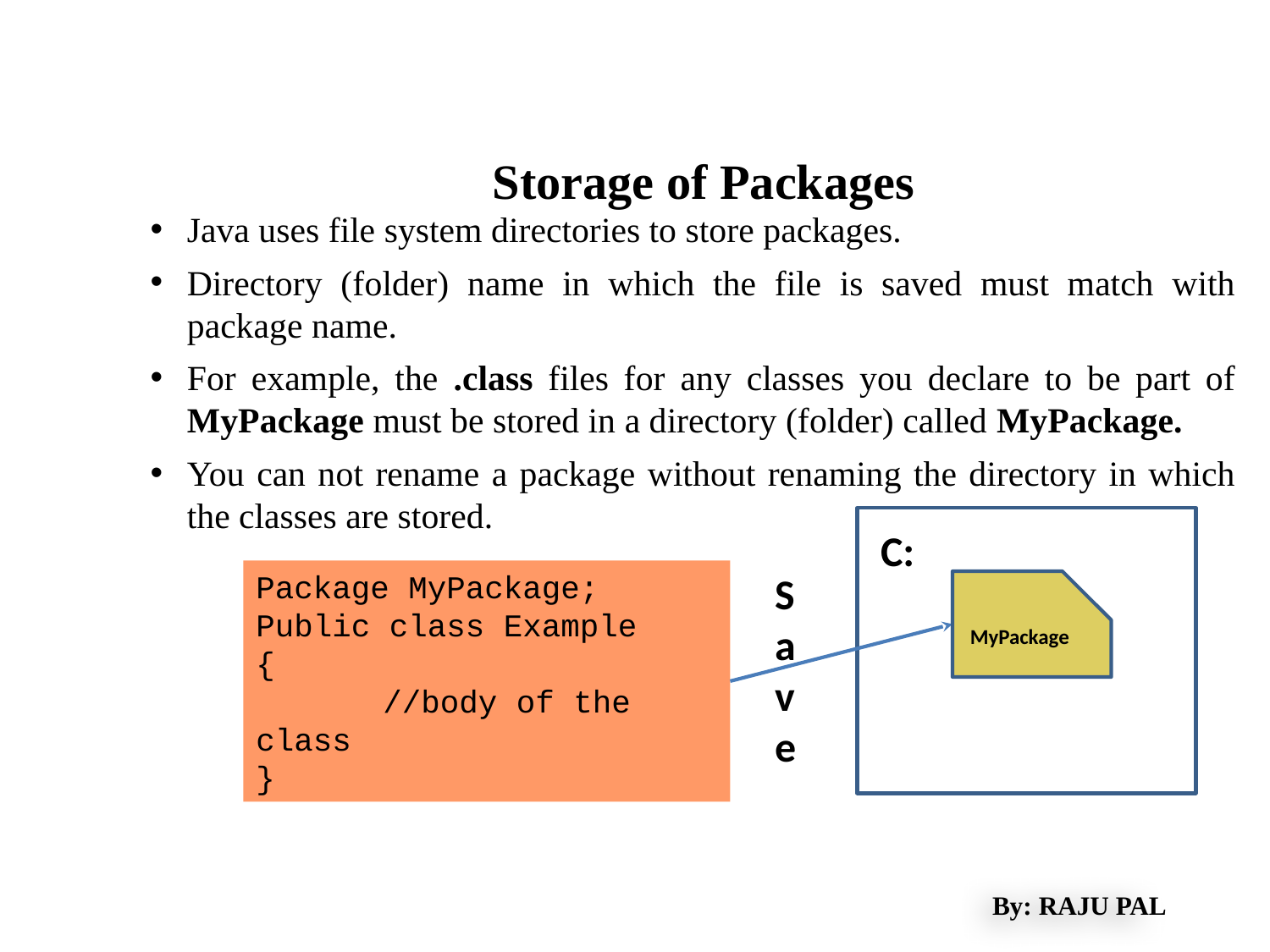

Storage of Packages
Java uses file system directories to store packages.
Directory (folder) name in which the file is saved must match with package name.
For example, the .class files for any classes you declare to be part of MyPackage must be stored in a directory (folder) called MyPackage.
You can not rename a package without renaming the directory in which the classes are stored.

C:
Package MyPackage;
Public class Example
{
	//body of the class
}
Save
MyPackage